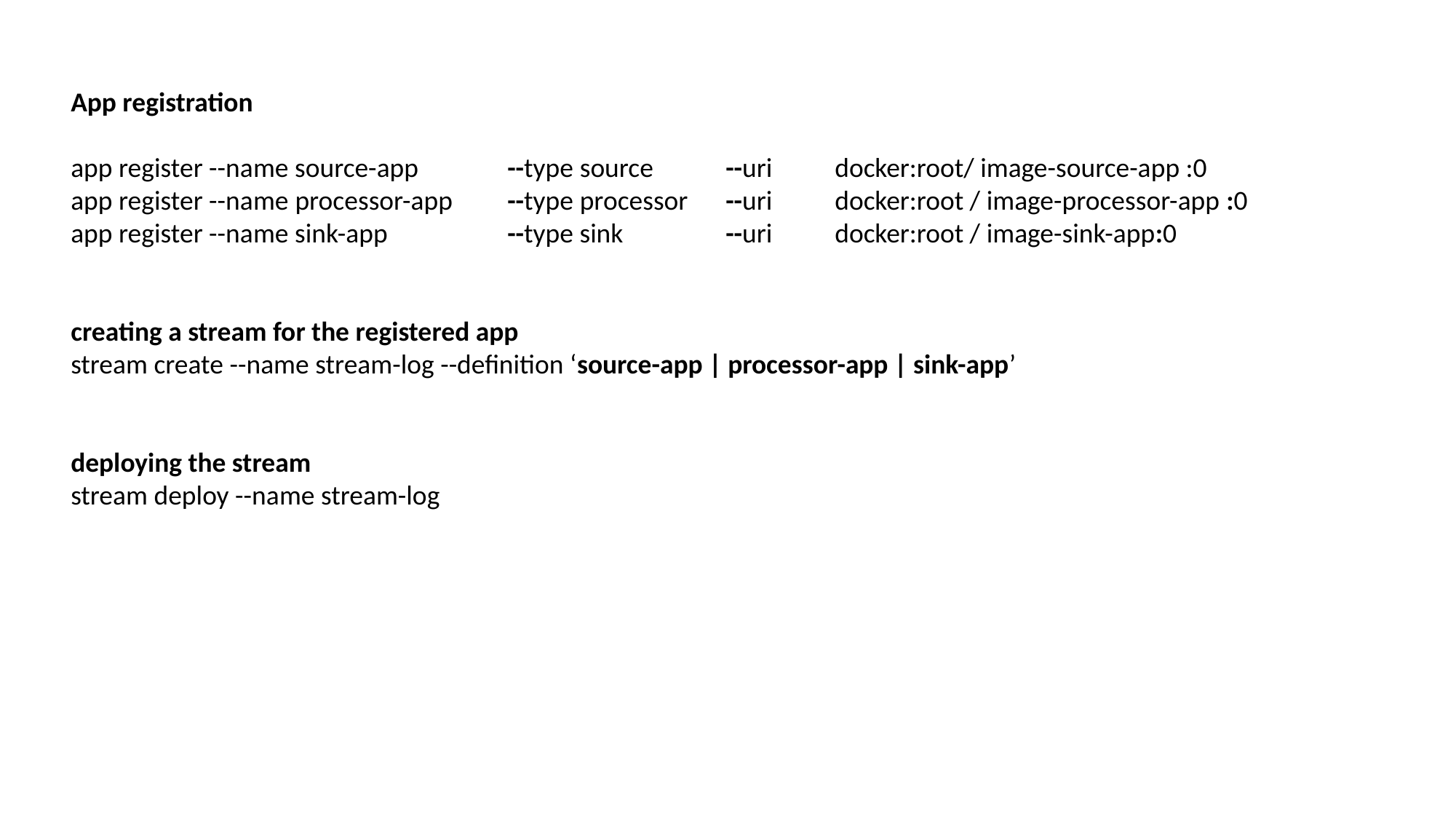

App registration

app register --name source-app  	--type source     	--uri 	docker:root/ image-source-app :0
app register --name processor-app 	--type processor  	--uri 	docker:root / image-processor-app :0
app register --name sink-app  	--type sink      	--uri 	docker:root / image-sink-app:0

creating a stream for the registered app
stream create --name stream-log --definition ‘source-app | processor-app | sink-app’

deploying the stream
stream deploy --name stream-log